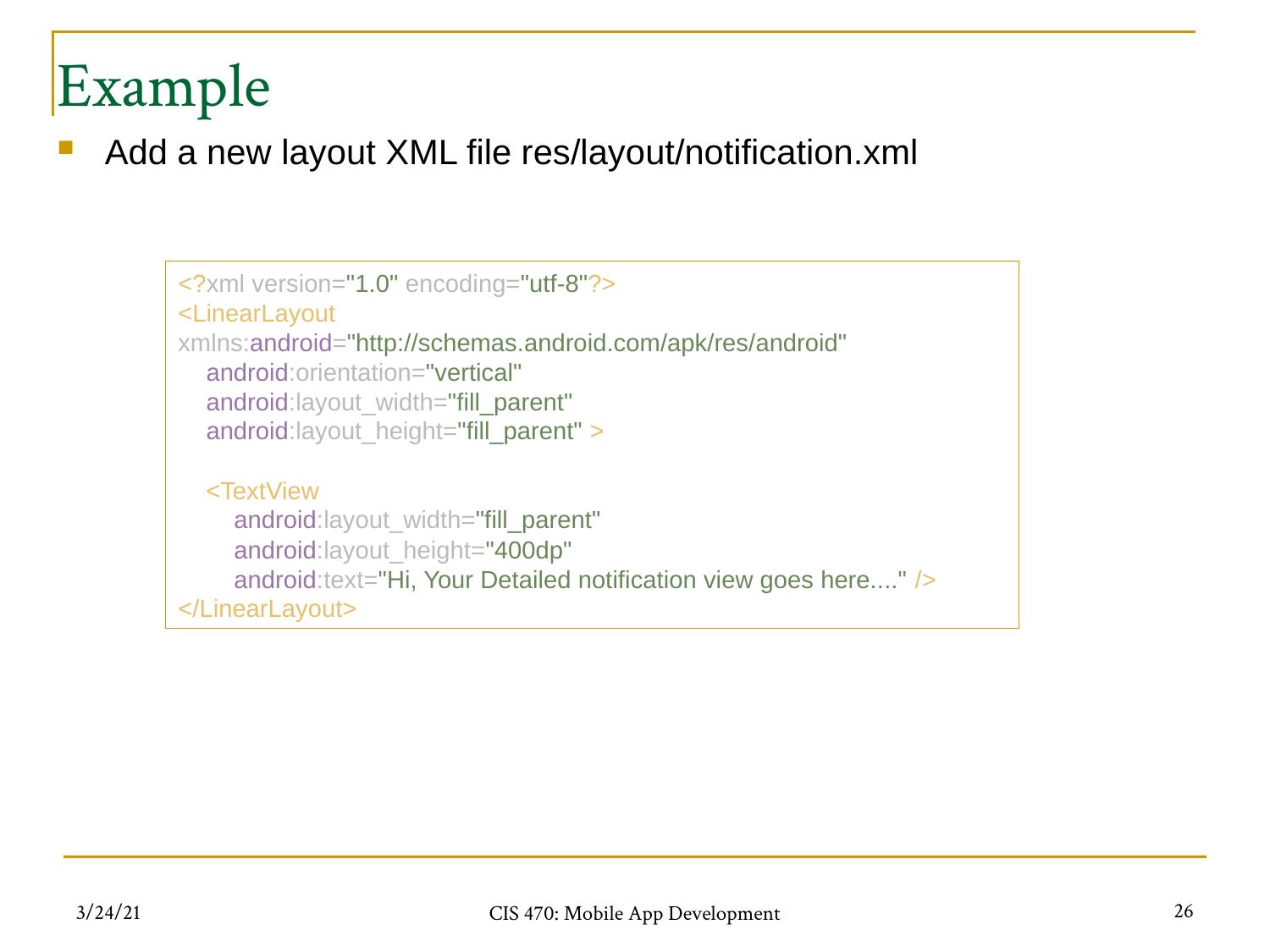

Example
Add a new layout XML file res/layout/notification.xml
<?xml version="1.0" encoding="utf-8"?>
<LinearLayout xmlns:android="http://schemas.android.com/apk/res/android"
    android:orientation="vertical"
    android:layout_width="fill_parent"
    android:layout_height="fill_parent" >
    <TextView
        android:layout_width="fill_parent"
        android:layout_height="400dp"
        android:text="Hi, Your Detailed notification view goes here...." />
</LinearLayout>
3/24/21
26
CIS 470: Mobile App Development